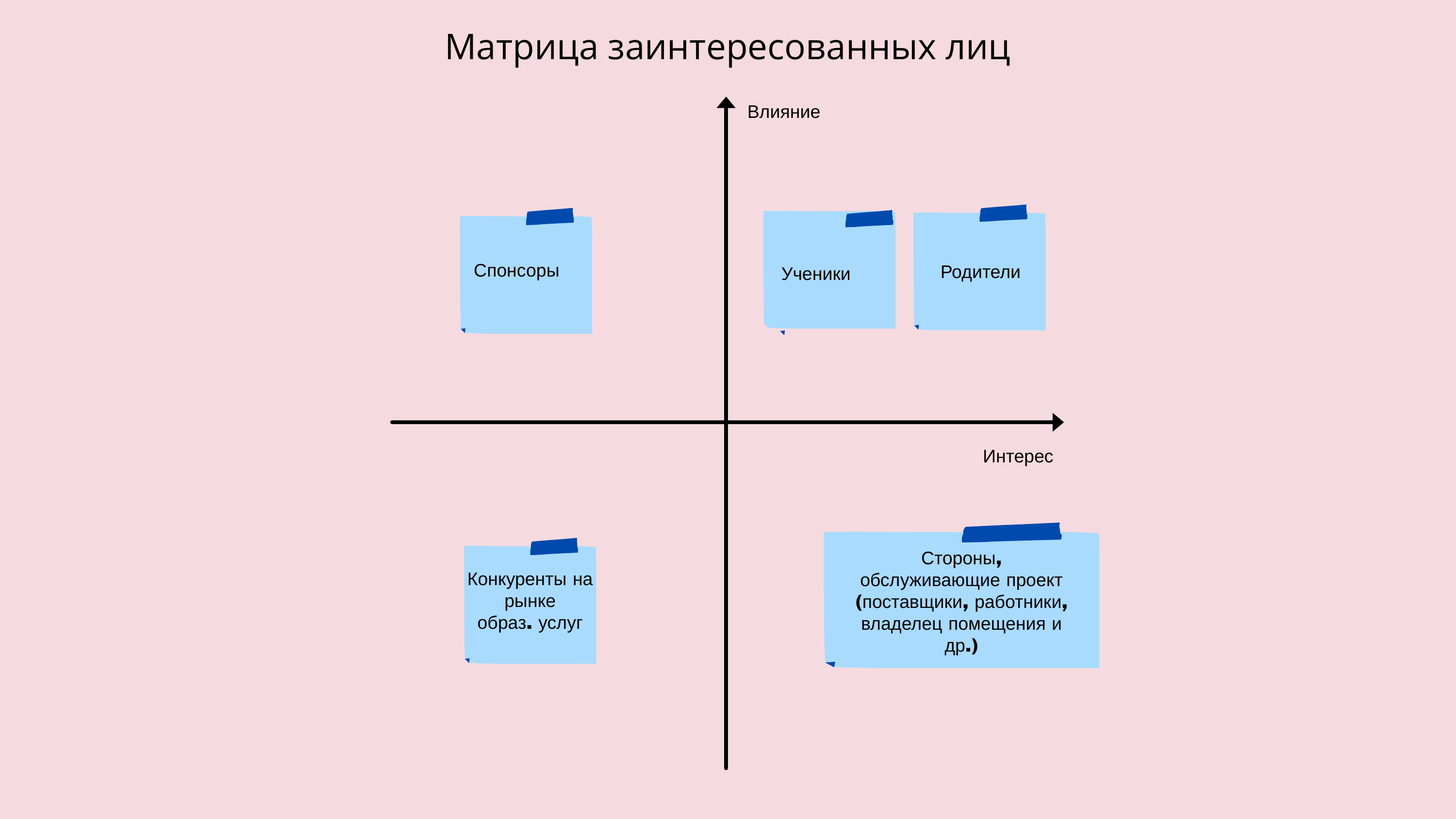

Матрица заинтересованных лиц
Влияние

Спонсоры
Родители
Ученики

Интерес

Стороны, обслуживающие проект (поставщики, работники, владелец помещения и др.)
Конкуренты на рынке
образ. услуг